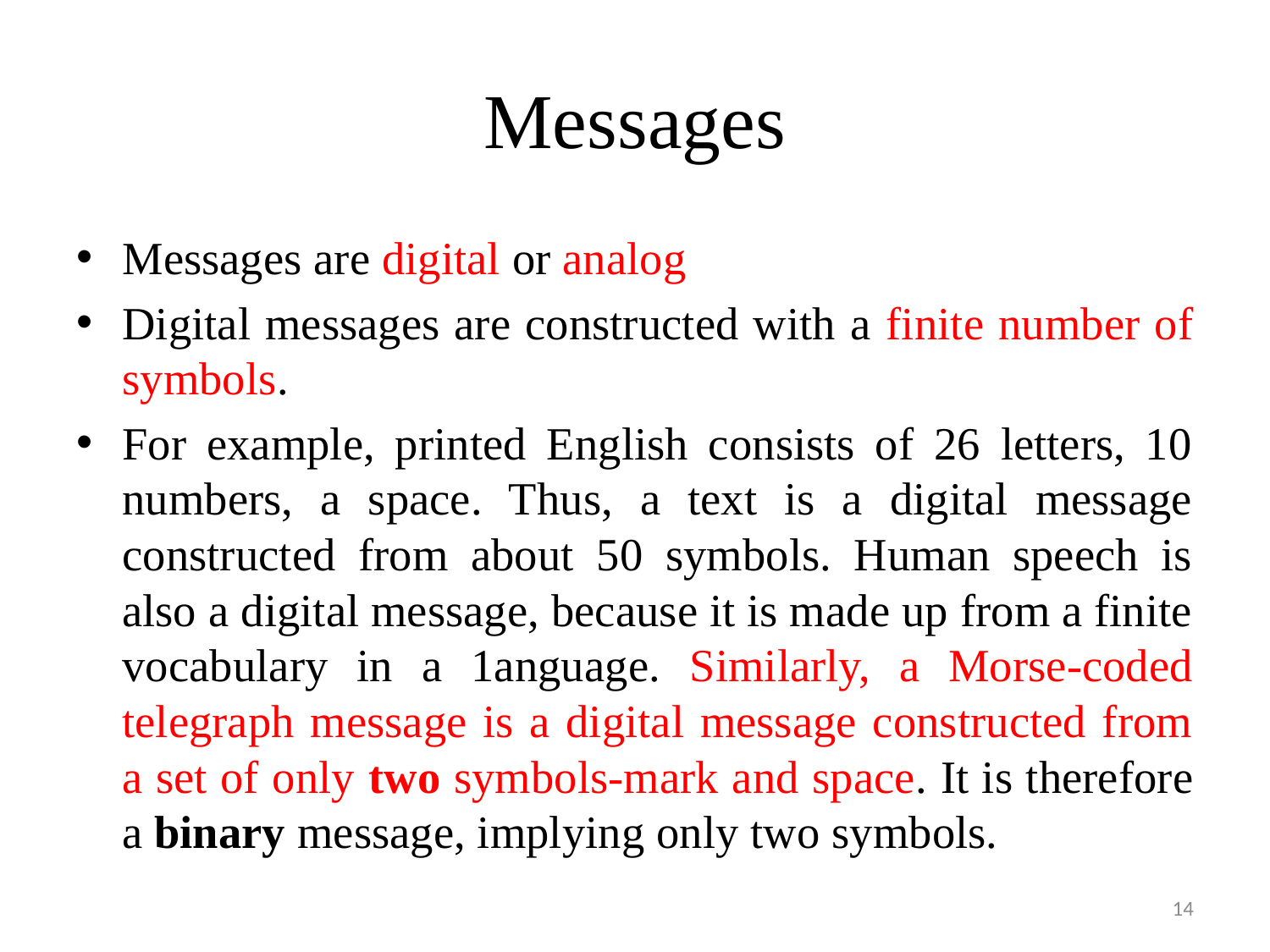

# Messages
Messages are digital or analog
Digital messages are constructed with a finite number of symbols.
For example, printed English consists of 26 letters, 10 numbers, a space. Thus, a text is a digital message constructed from about 50 symbols. Human speech is also a digital message, because it is made up from a finite vocabulary in a 1anguage. Similarly, a Morse-coded telegraph message is a digital message constructed from a set of only two symbols-mark and space. It is therefore a binary message, implying only two symbols.
14